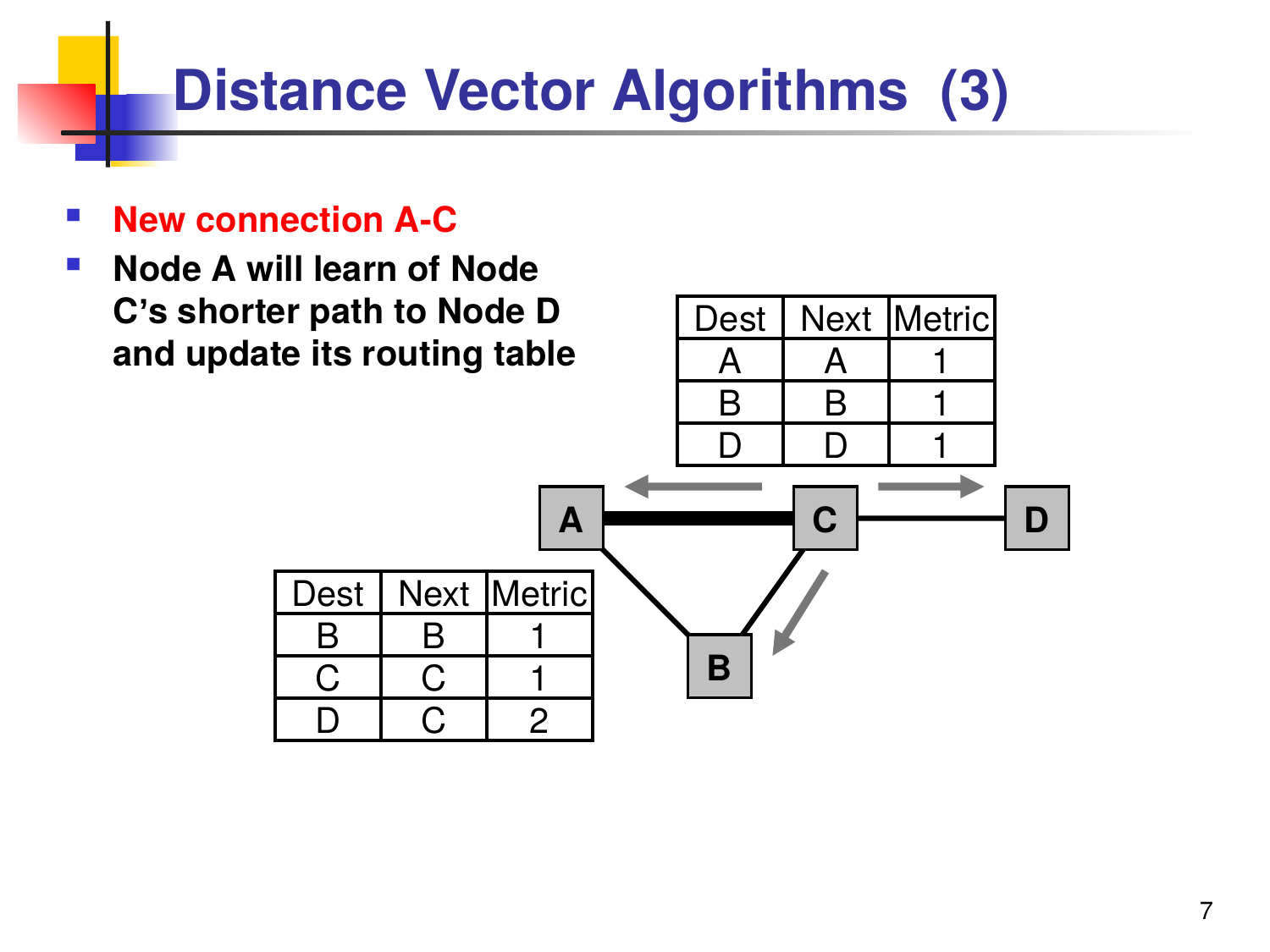

# Distance Vector Algorithms  (3)
New connection A-C
Node A will learn of Node C’s shorter path to Node D and update its routing table

Dest
Next
Metric
A
A
1
B
B
1
D
D
1
A

C
D

Dest
Next
Metric
B
B
1
C
C
1
D
C
2
B
7